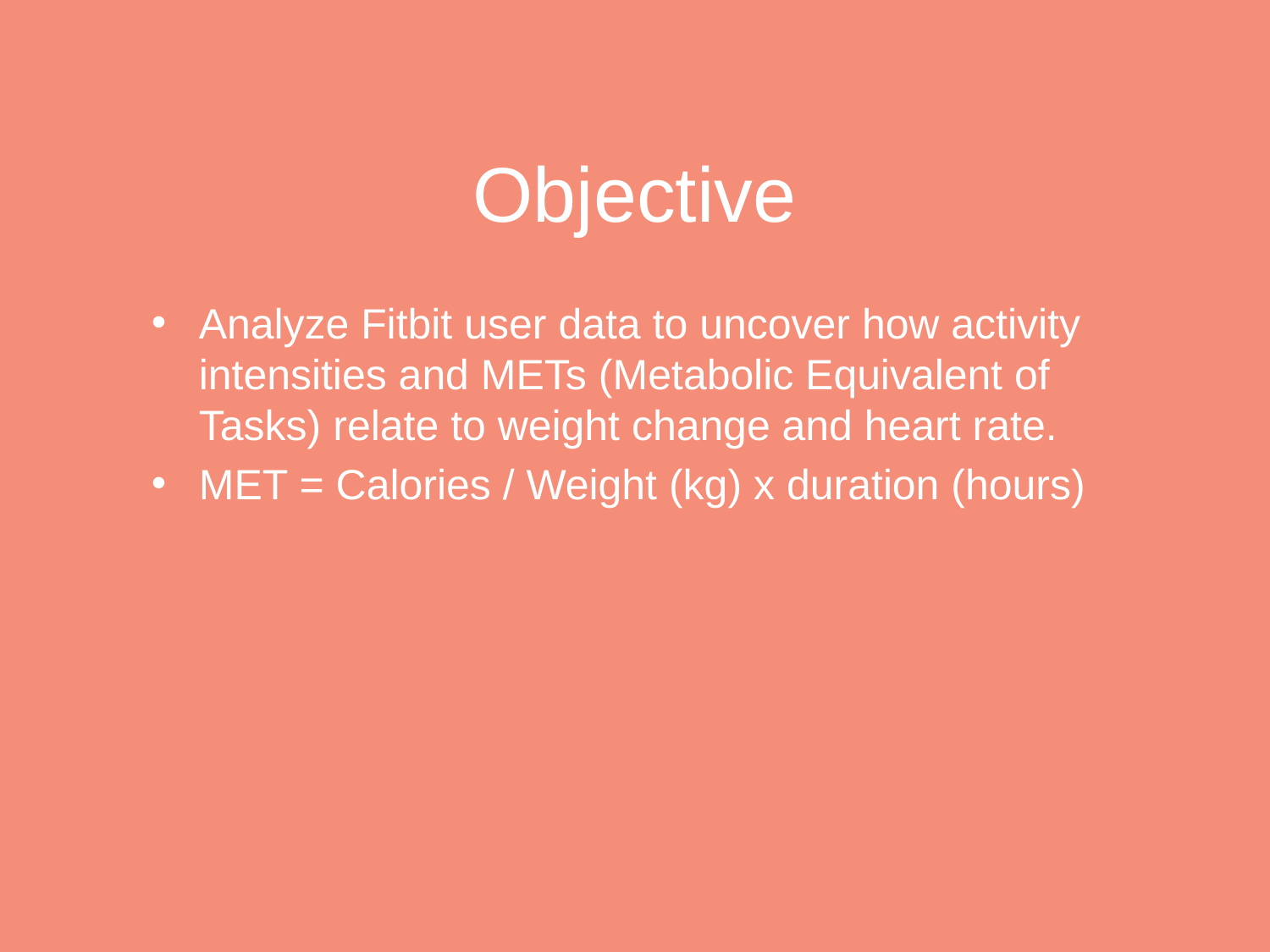

# Objective
Analyze Fitbit user data to uncover how activity intensities and METs (Metabolic Equivalent of Tasks) relate to weight change and heart rate.
MET = Calories / Weight (kg) x duration (hours)